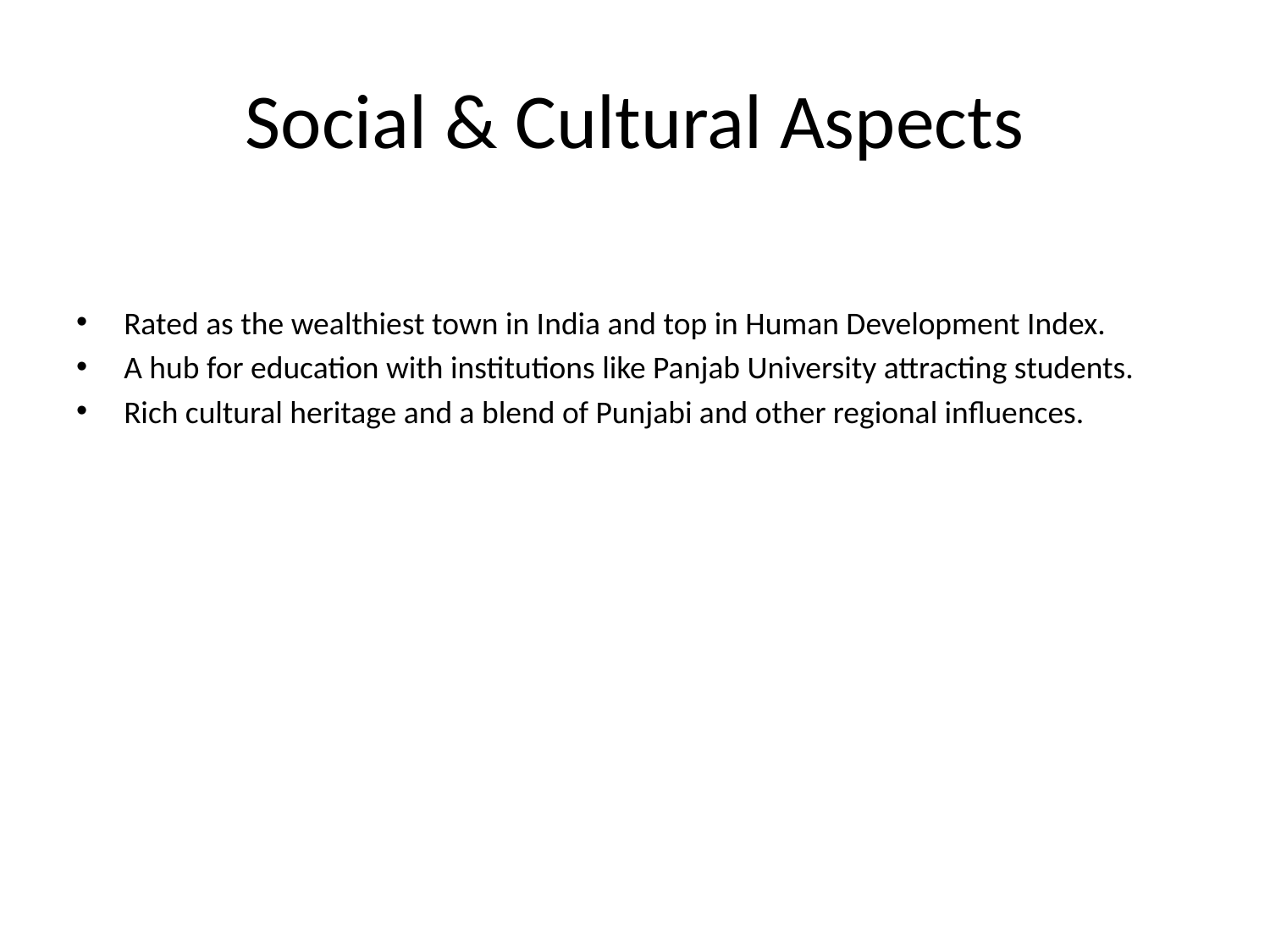

# Social & Cultural Aspects

Rated as the wealthiest town in India and top in Human Development Index.
A hub for education with institutions like Panjab University attracting students.
Rich cultural heritage and a blend of Punjabi and other regional influences.